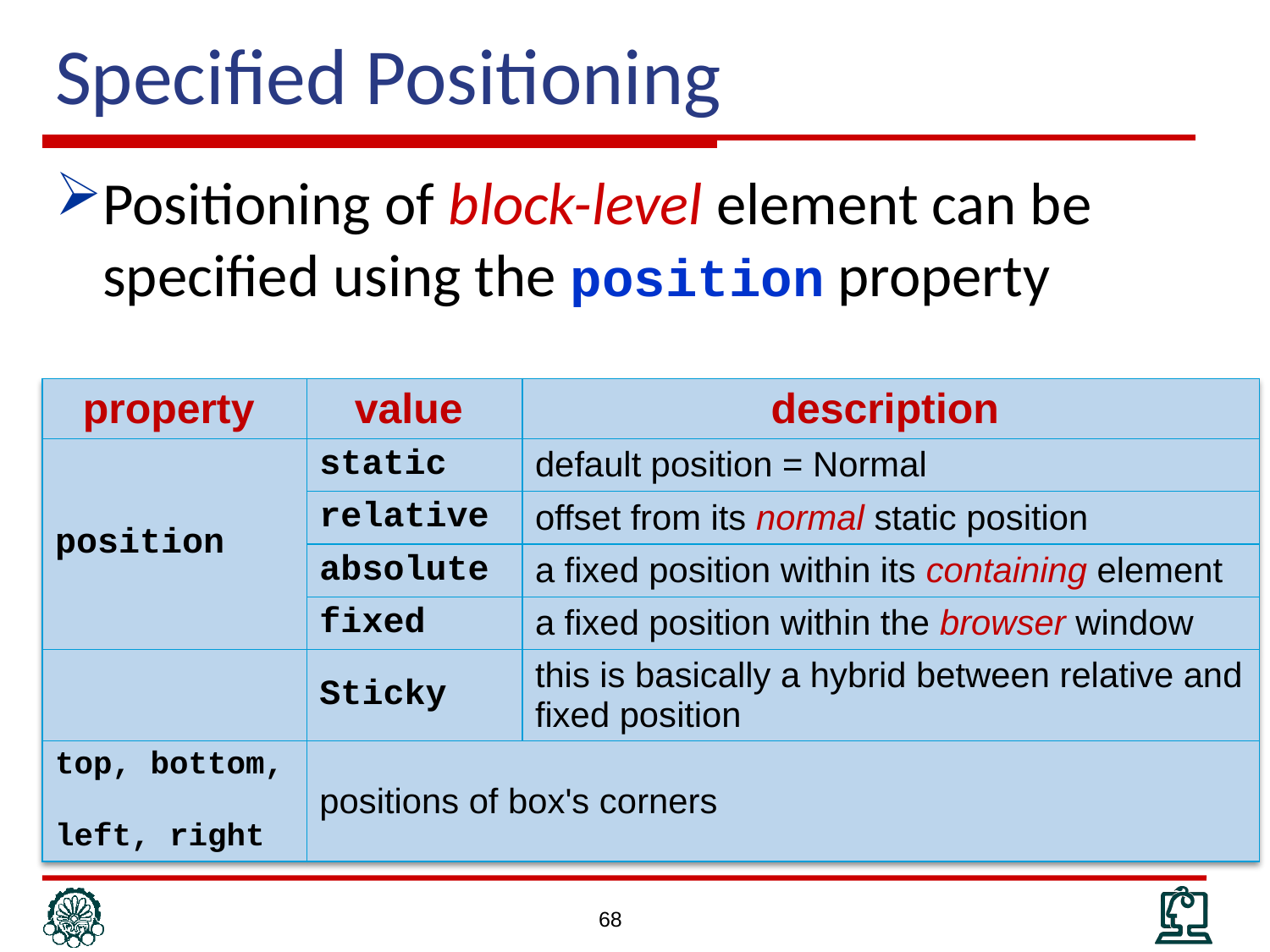

# Specified Positioning
Positioning of block-level element can be specified using the position property
| property | value | description |
| --- | --- | --- |
| position | static | default position = Normal |
|  | relative | offset from its normal static position |
|  | absolute | a fixed position within its containing element |
|  | fixed | a fixed position within the browser window |
|  | Sticky | this is basically a hybrid between relative and fixed position |
| top, bottom, left, right | positions of box's corners |  |
68